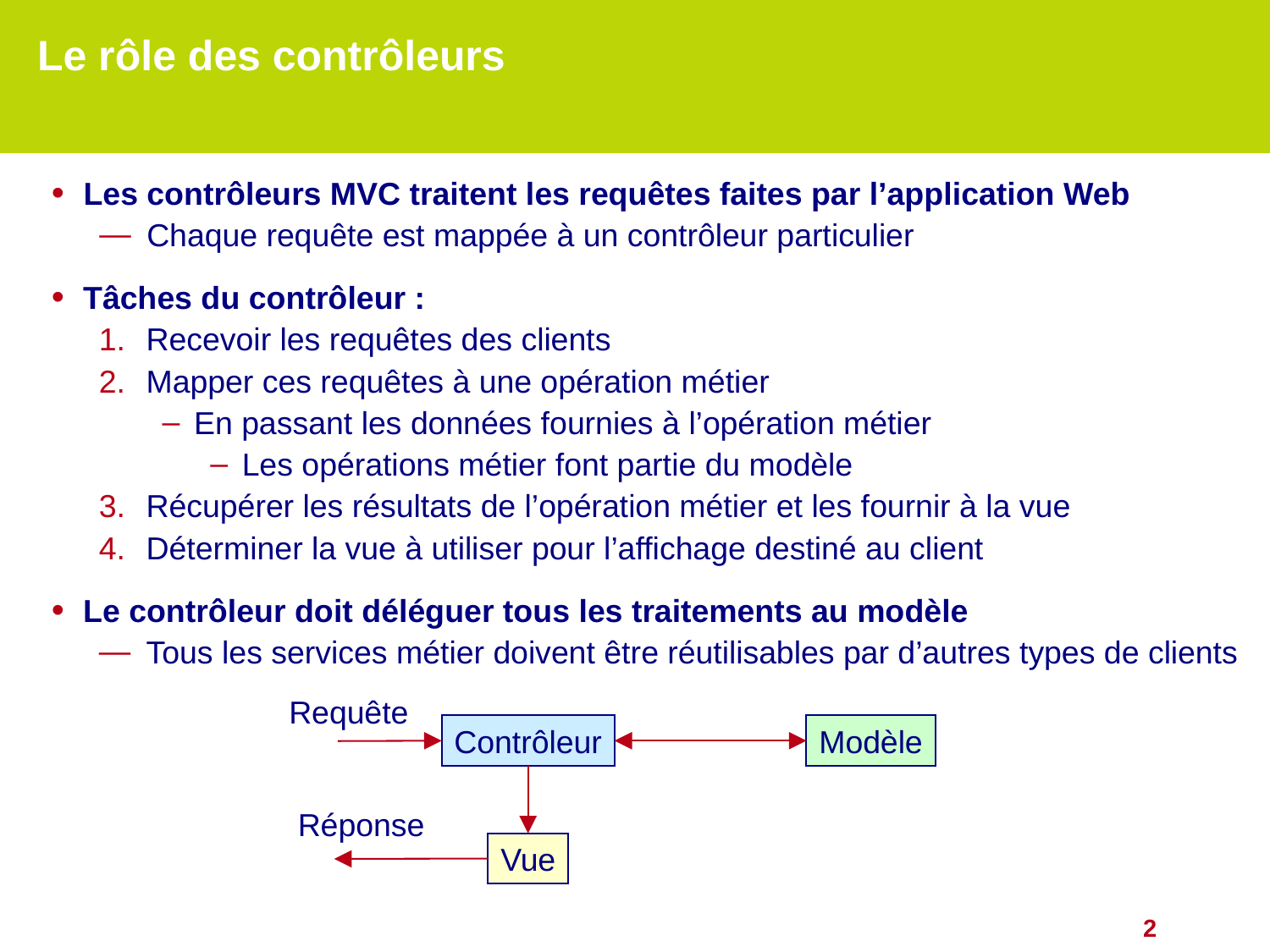

# Le rôle des contrôleurs
Les contrôleurs MVC traitent les requêtes faites par l’application Web
Chaque requête est mappée à un contrôleur particulier
Tâches du contrôleur :
Recevoir les requêtes des clients
Mapper ces requêtes à une opération métier
En passant les données fournies à l’opération métier
Les opérations métier font partie du modèle
Récupérer les résultats de l’opération métier et les fournir à la vue
Déterminer la vue à utiliser pour l’affichage destiné au client
Le contrôleur doit déléguer tous les traitements au modèle
Tous les services métier doivent être réutilisables par d’autres types de clients
Requête
Contrôleur
Modèle
Réponse
Vue